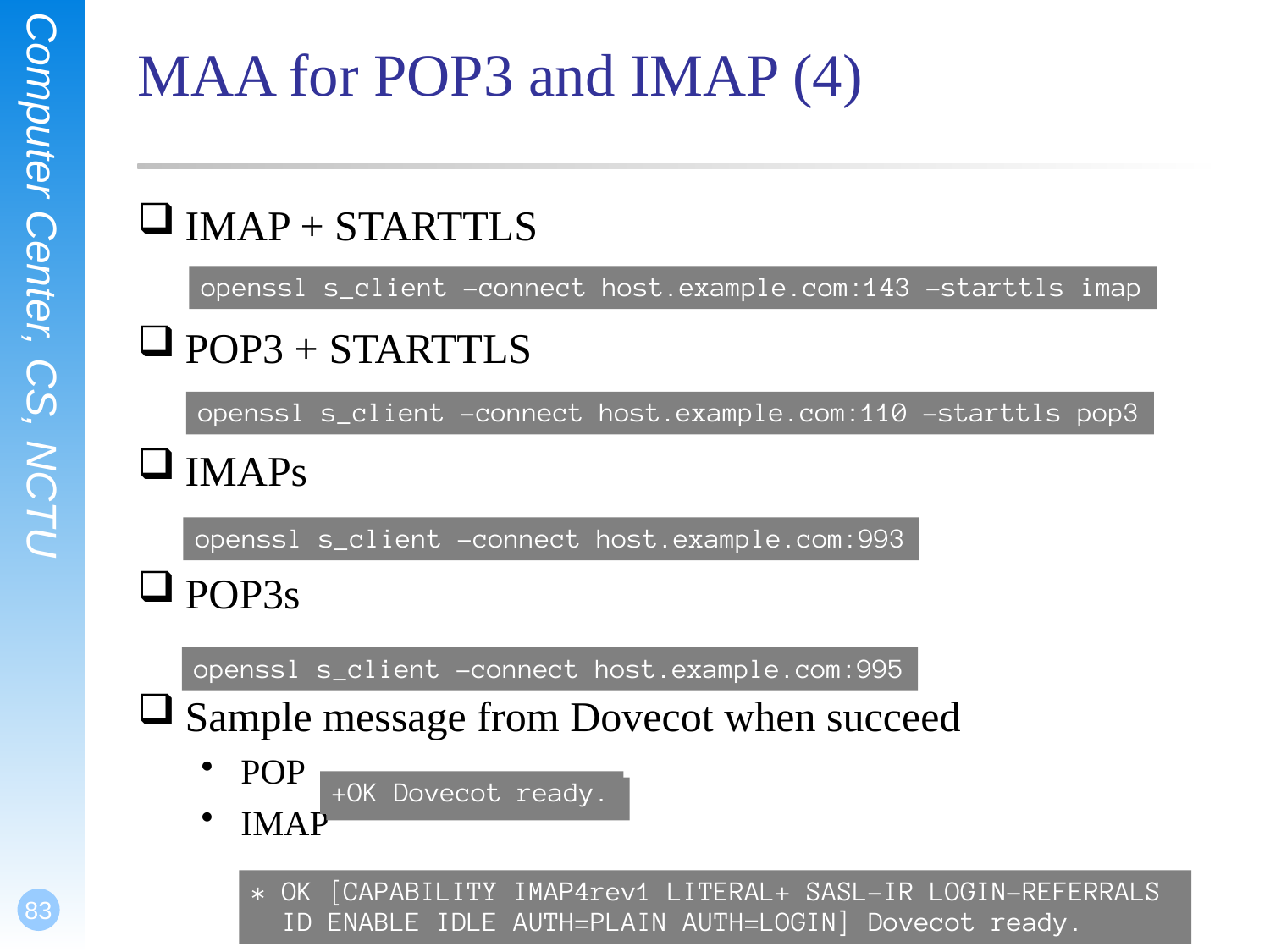

# MAA for POP3 and IMAP (4)
IMAP + STARTTLS

POP3 + STARTTLS

IMAPs

POP3s

Sample message from Dovecot when succeed
POP
IMAP

openssl s_client -connect host.example.com:143 -starttls imap
openssl s_client -connect host.example.com:110 -starttls pop3
openssl s_client -connect host.example.com:993
openssl s_client -connect host.example.com:995
+OK Dovecot ready.
+OK Dovecot ready.
* OK [CAPABILITY IMAP4rev1 LITERAL+ SASL-IR LOGIN-REFERRALS
  ID ENABLE IDLE AUTH=PLAIN AUTH=LOGIN] Dovecot ready.